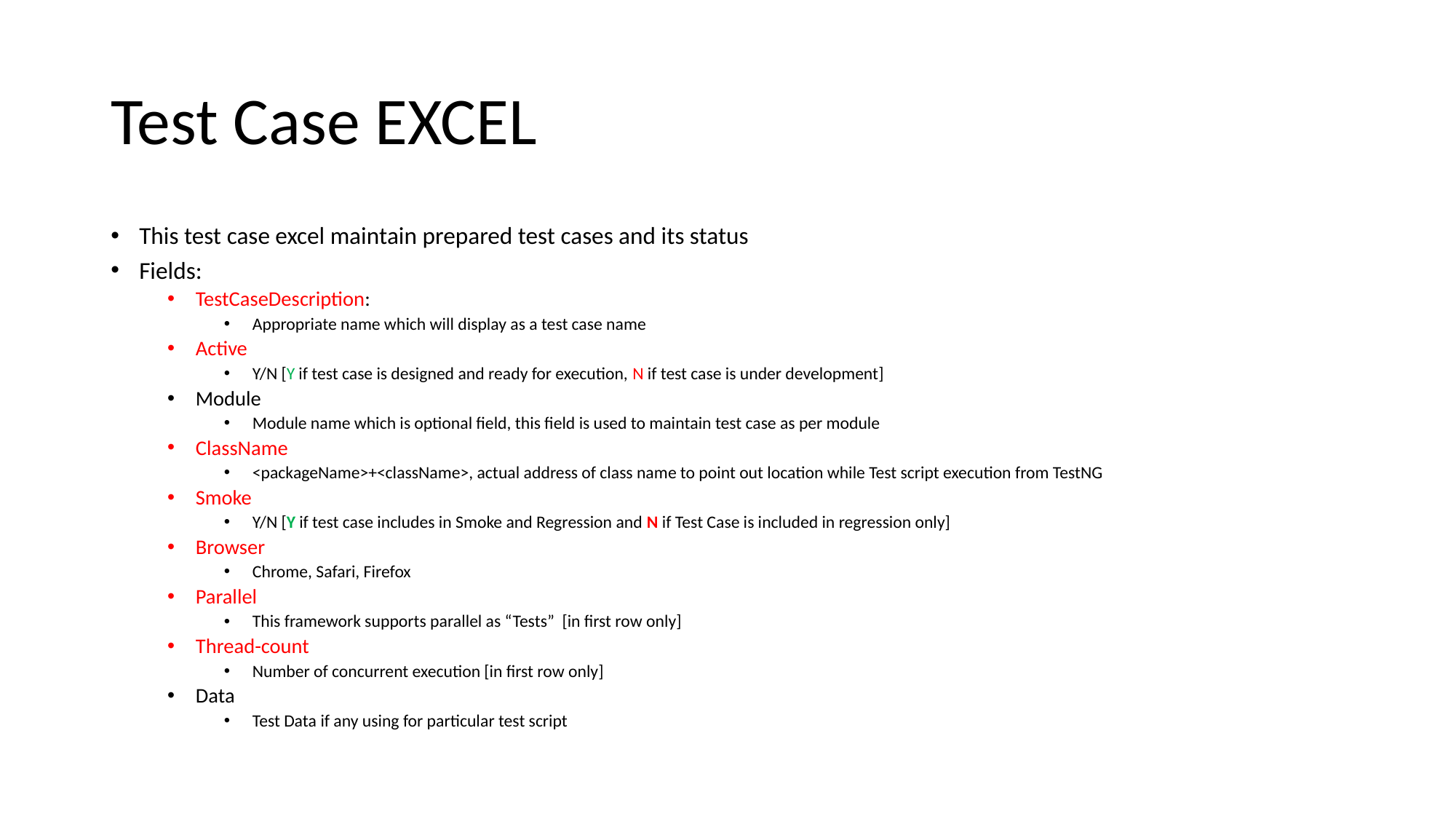

# Test Case EXCEL
This test case excel maintain prepared test cases and its status
Fields:
TestCaseDescription:
Appropriate name which will display as a test case name
Active
Y/N [Y if test case is designed and ready for execution, N if test case is under development]
Module
Module name which is optional field, this field is used to maintain test case as per module
ClassName
<packageName>+<className>, actual address of class name to point out location while Test script execution from TestNG
Smoke
Y/N [Y if test case includes in Smoke and Regression and N if Test Case is included in regression only]
Browser
Chrome, Safari, Firefox
Parallel
This framework supports parallel as “Tests”  [in first row only]
Thread-count
Number of concurrent execution [in first row only]
Data
Test Data if any using for particular test script